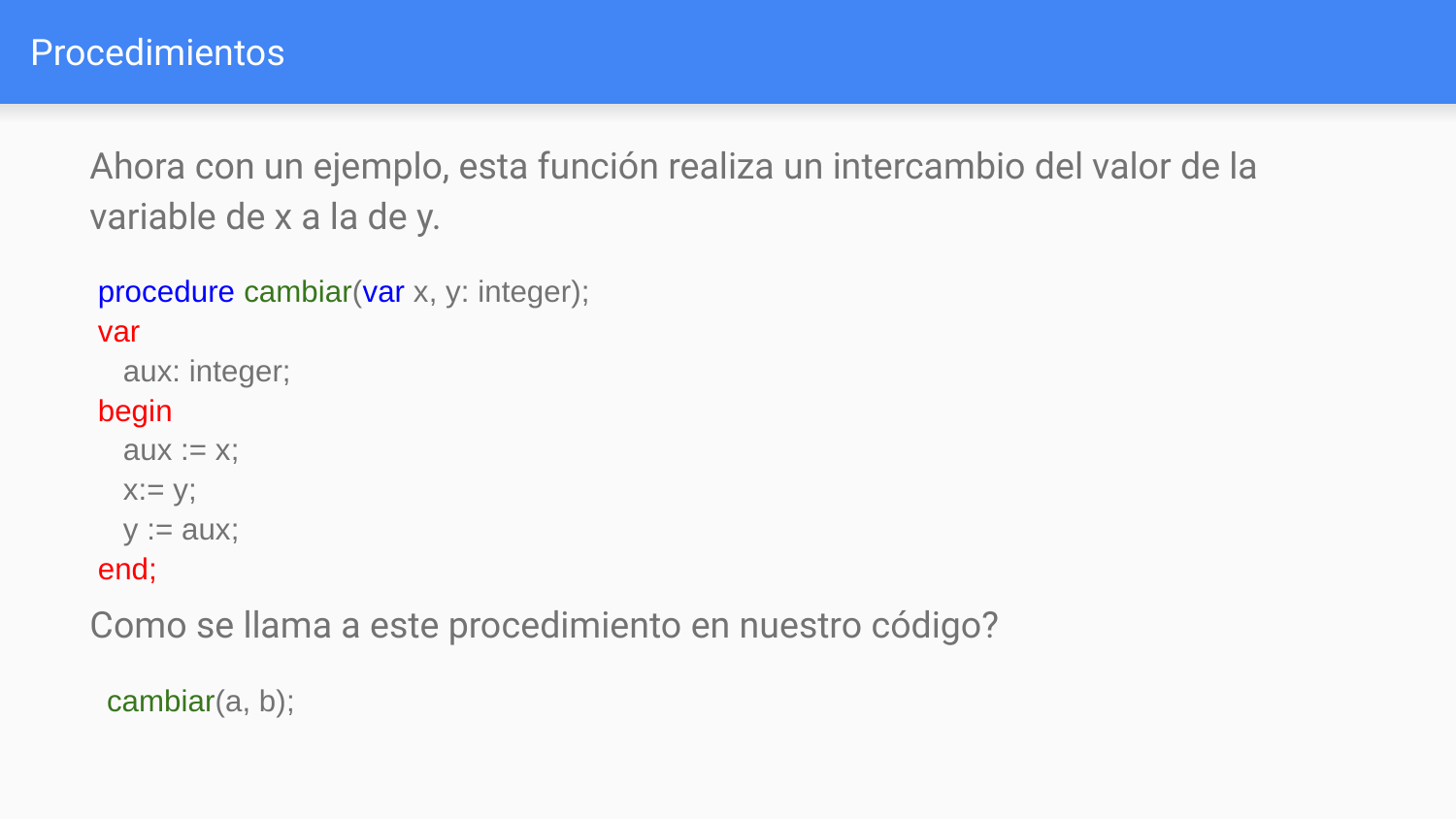

# Procedimientos
Ahora con un ejemplo, esta función realiza un intercambio del valor de la variable de x a la de y.
procedure cambiar(var x, y: integer);
var
   aux: integer;
begin
   aux := x;
   x:= y;
   y := aux;
end;
Como se llama a este procedimiento en nuestro código?

  cambiar(a, b);